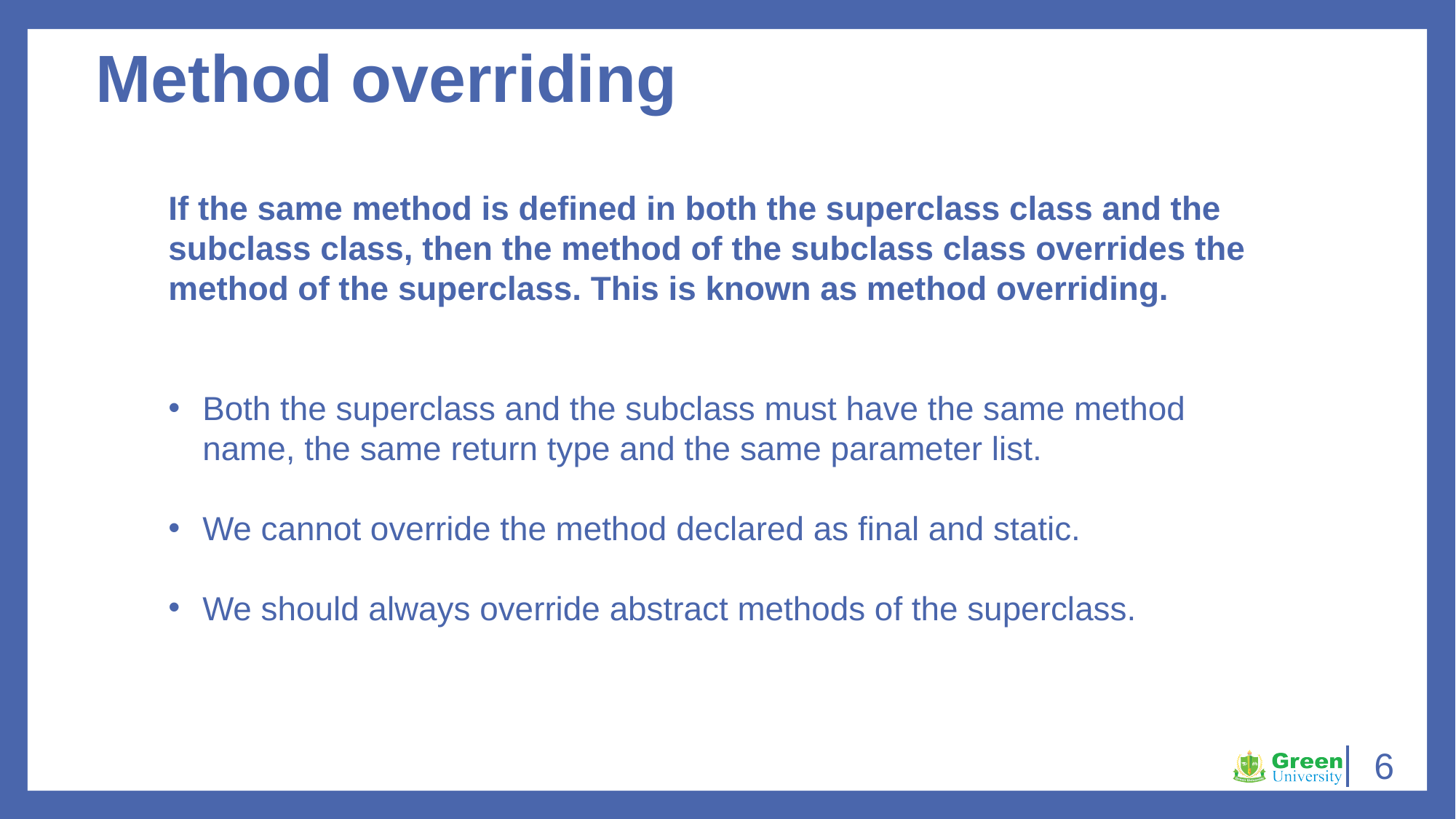

# Method overriding

If the same method is defined in both the superclass class and the subclass class, then the method of the subclass class overrides the method of the superclass. This is known as method overriding.

Both the superclass and the subclass must have the same method name, the same return type and the same parameter list.

We cannot override the method declared as final and static.

We should always override abstract methods of the superclass.
6